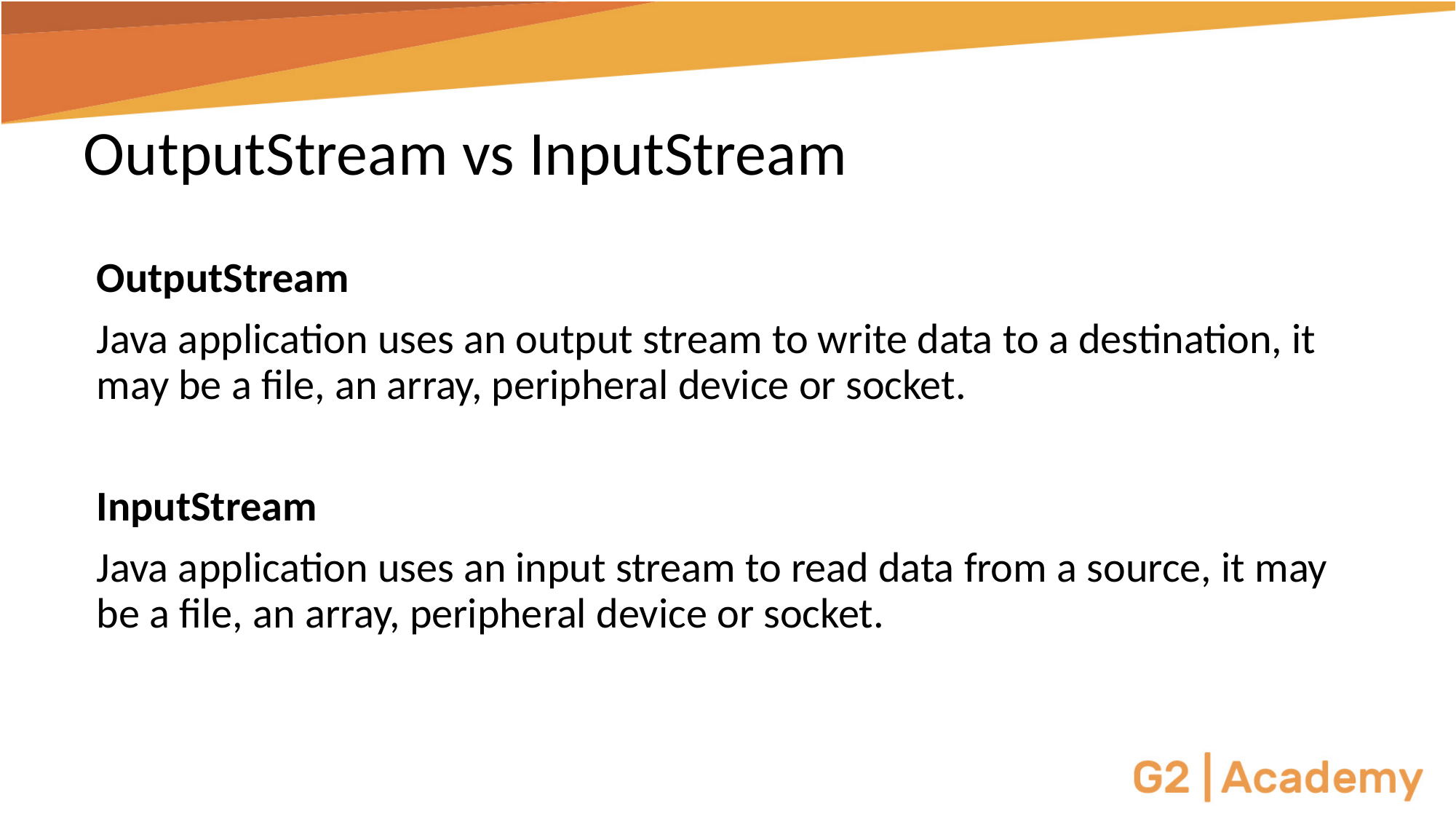

# OutputStream vs InputStream
OutputStream
Java application uses an output stream to write data to a destination, it may be a file, an array, peripheral device or socket.

InputStream
Java application uses an input stream to read data from a source, it may be a file, an array, peripheral device or socket.